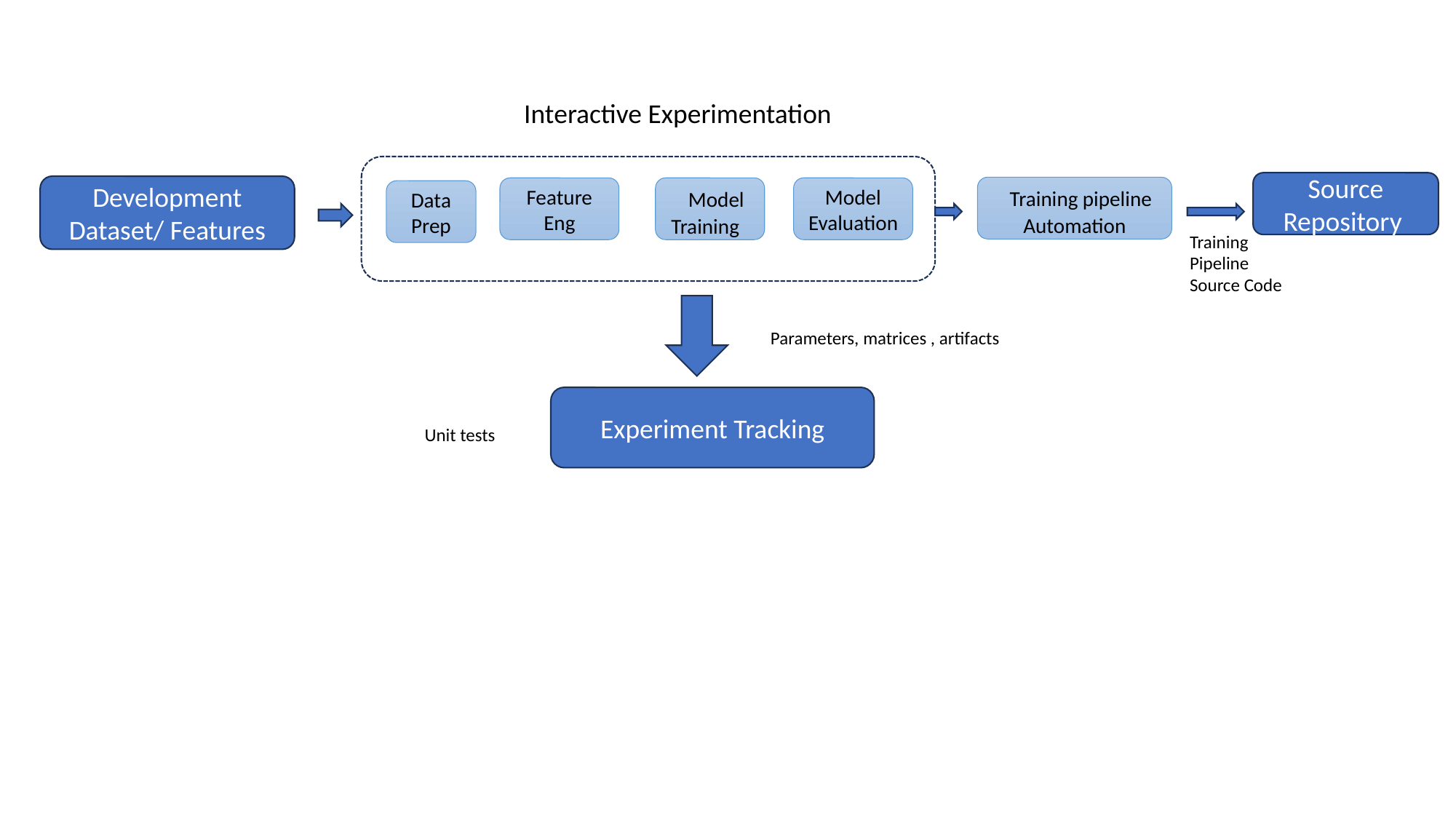

Interactive Experimentation

Source Repository
Development Dataset/ Features
  Training pipeline Automation
  Model Training
Model Evaluation
Feature Eng
Data Prep

Training
Pipeline
Source Code

Parameters, matrices , artifacts
Experiment Tracking
Unit tests